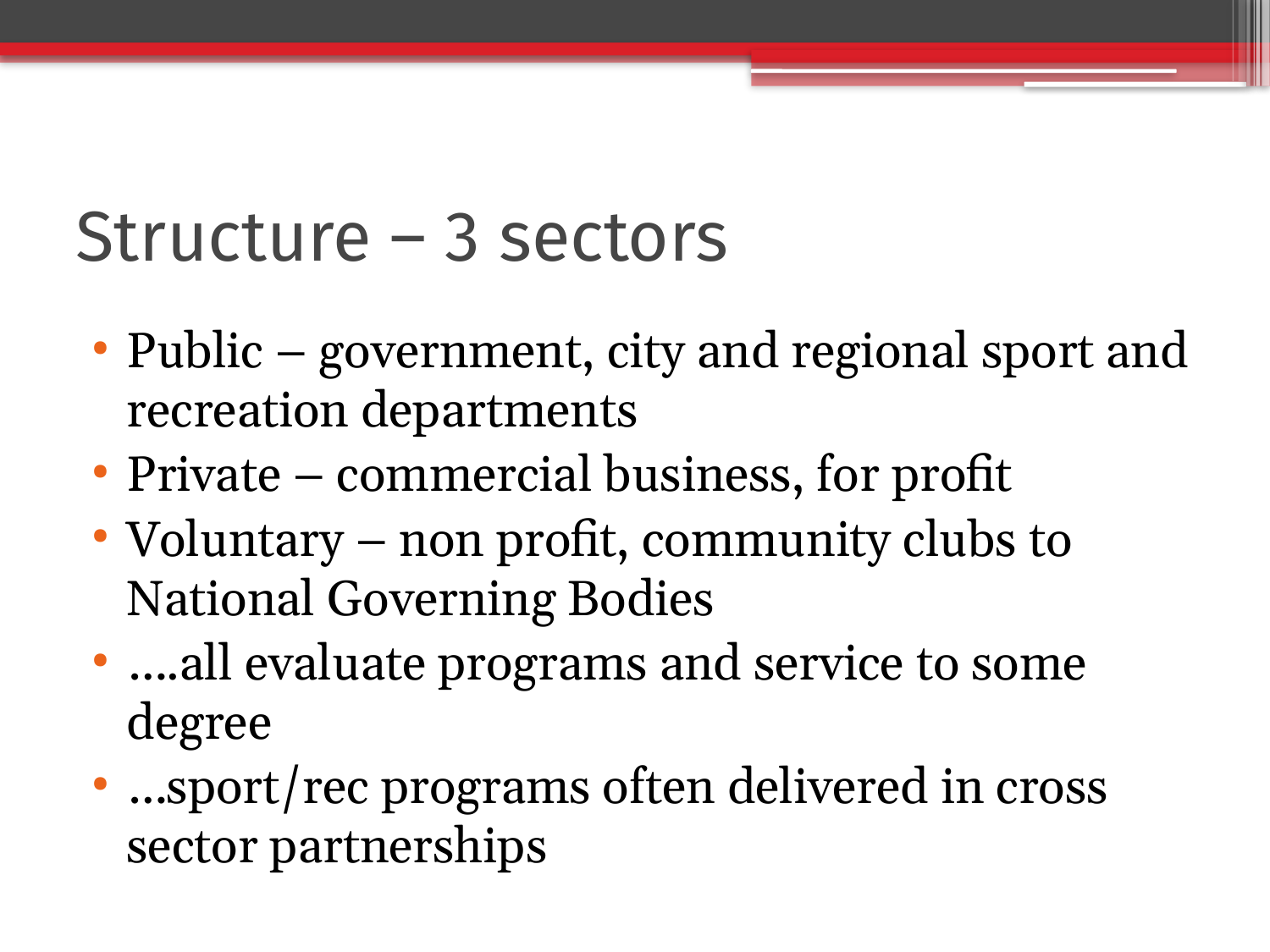

# Structure – 3 sectors
Public – government, city and regional sport and recreation departments
Private – commercial business, for profit
Voluntary – non profit, community clubs to National Governing Bodies
….all evaluate programs and service to some degree
…sport/rec programs often delivered in cross sector partnerships